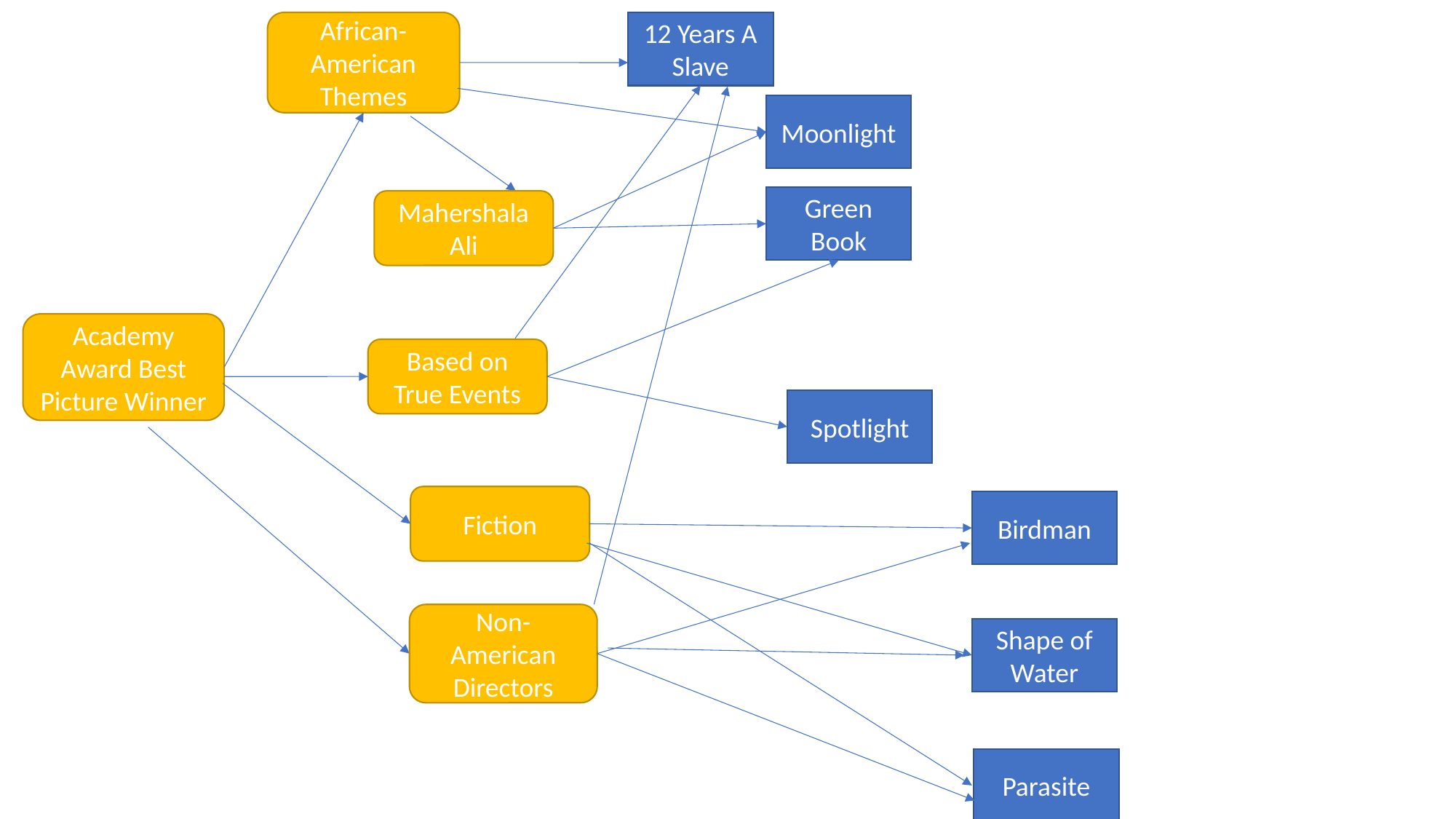

African-American Themes
12 Years A Slave
Moonlight
Green Book
Mahershala Ali
Academy Award Best Picture Winner
Based on True Events
Spotlight
Fiction
Birdman
Non-American Directors
Shape of Water
Parasite